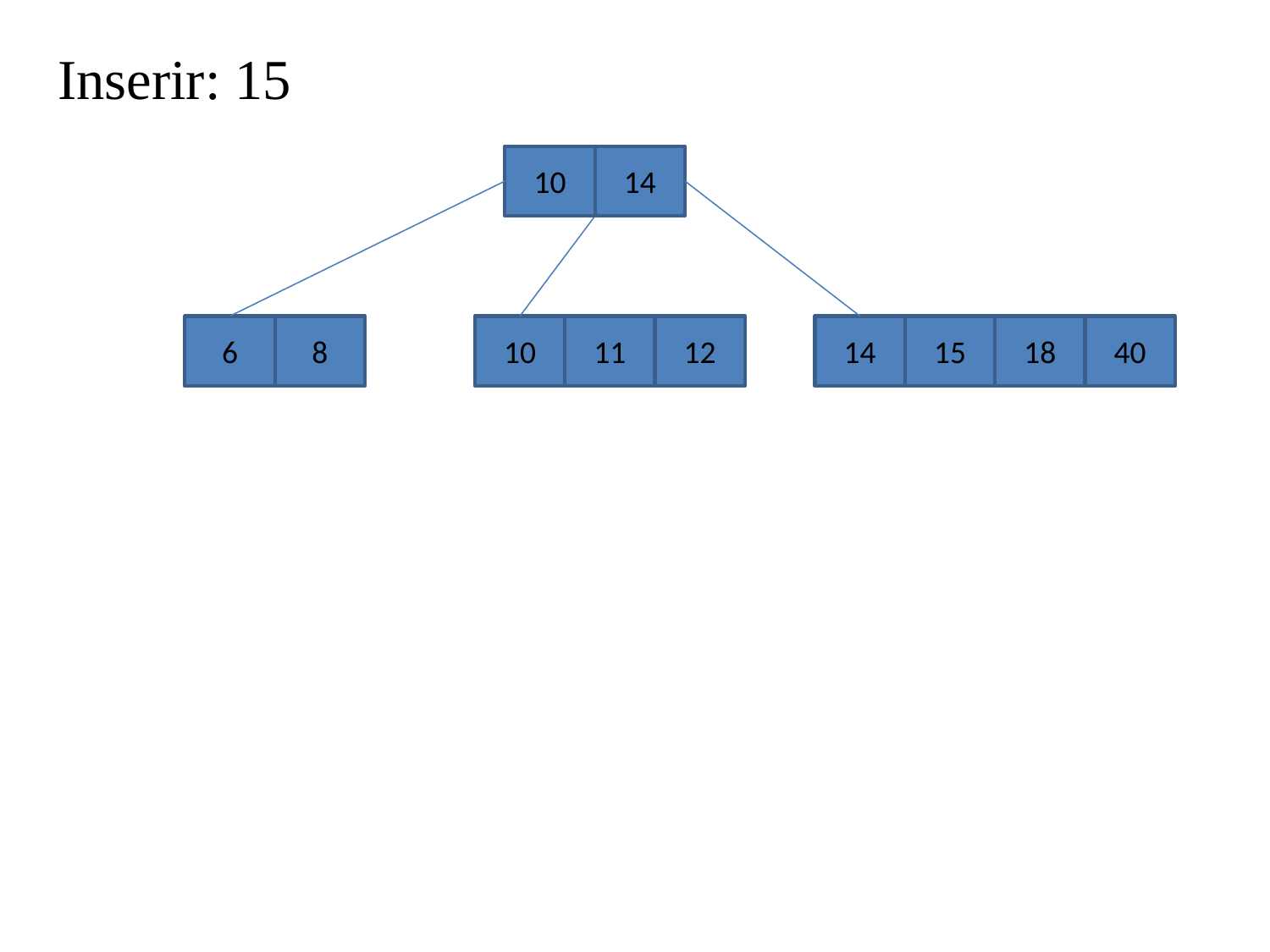

Inserir: 15
10
14
6
8
10
11
12
14
15
18
40